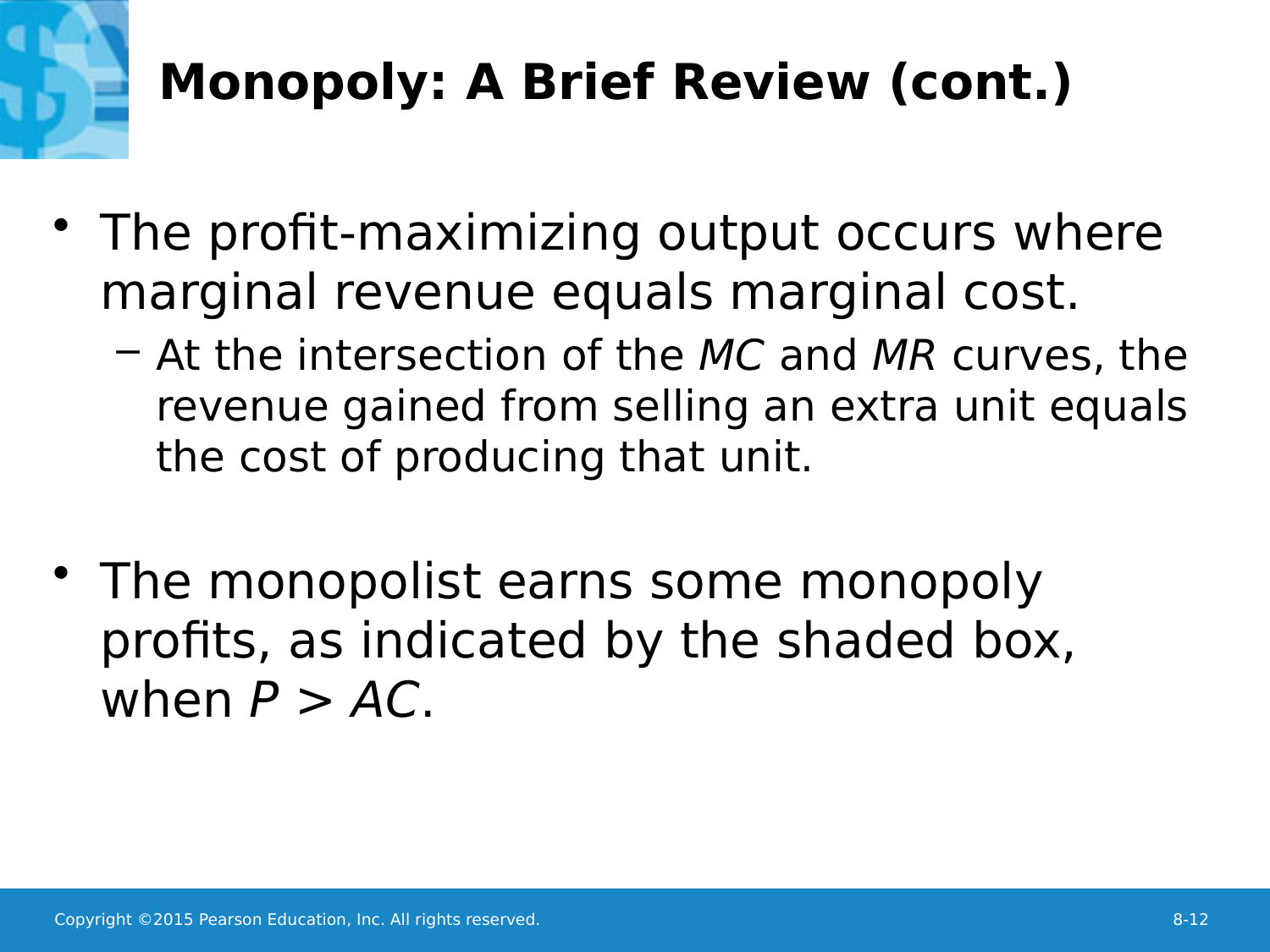

# Monopoly: A Brief Review (cont.)
The profit-maximizing output occurs where marginal revenue equals marginal cost.
At the intersection of the MC and MR curves, the revenue gained from selling an extra unit equals the cost of producing that unit.

The monopolist earns some monopoly profits, as indicated by the shaded box, when P > AC.